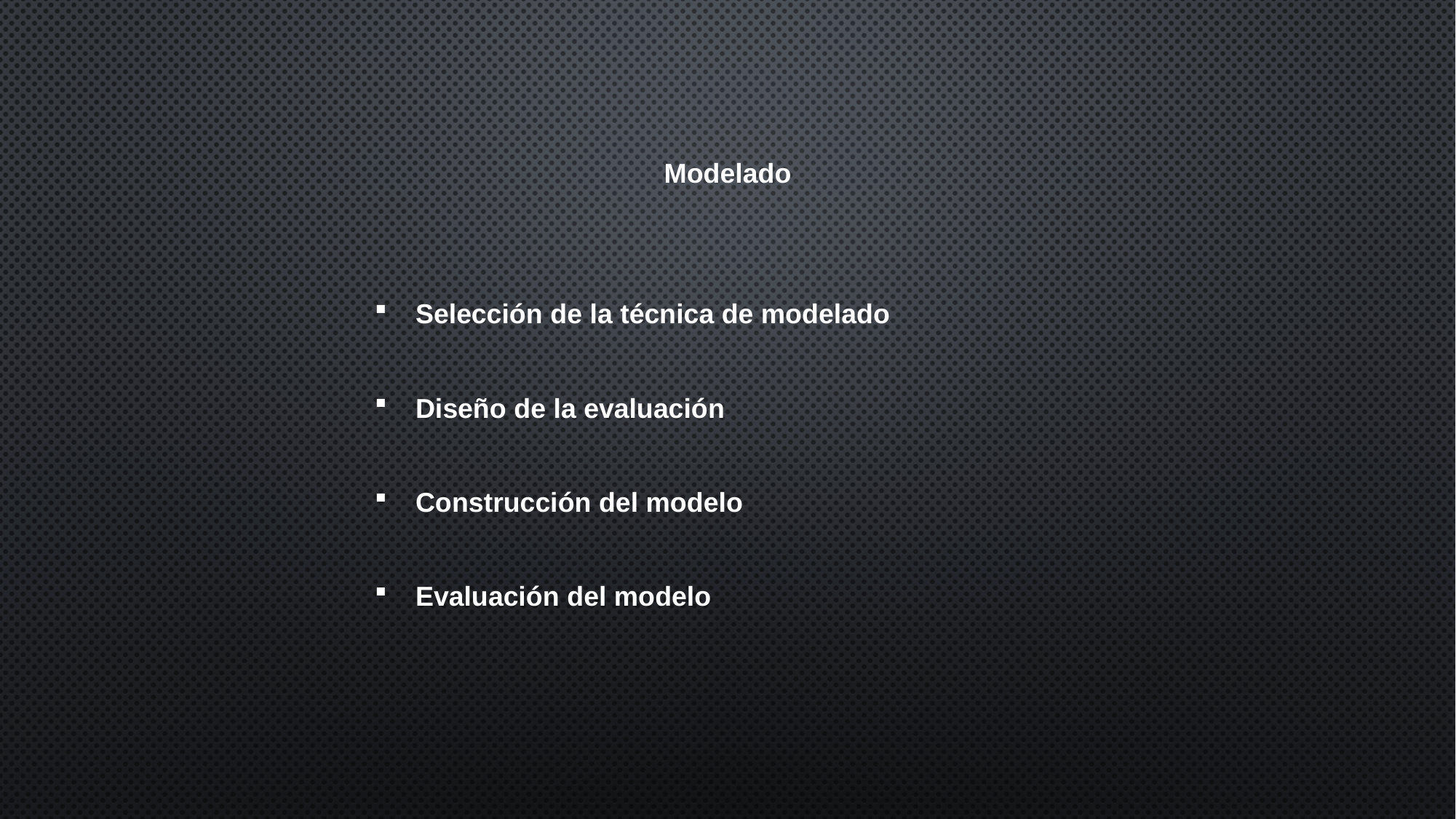

Modelado

Selección de la técnica de modelado
Diseño de la evaluación
Construcción del modelo
Evaluación del modelo